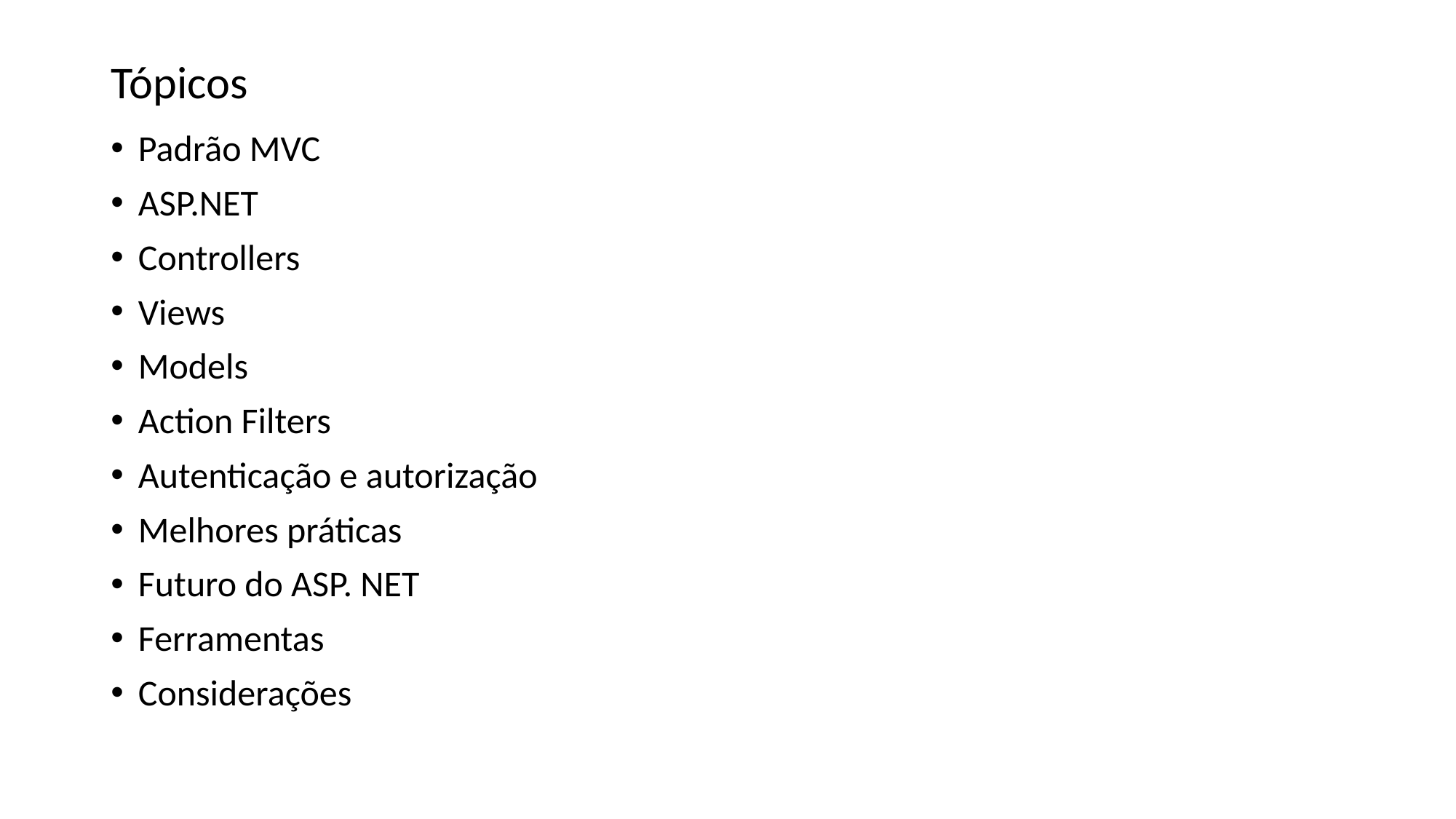

# Tópicos
Padrão MVC
ASP.NET
Controllers
Views
Models
Action Filters
Autenticação e autorização
Melhores práticas
Futuro do ASP. NET
Ferramentas
Considerações